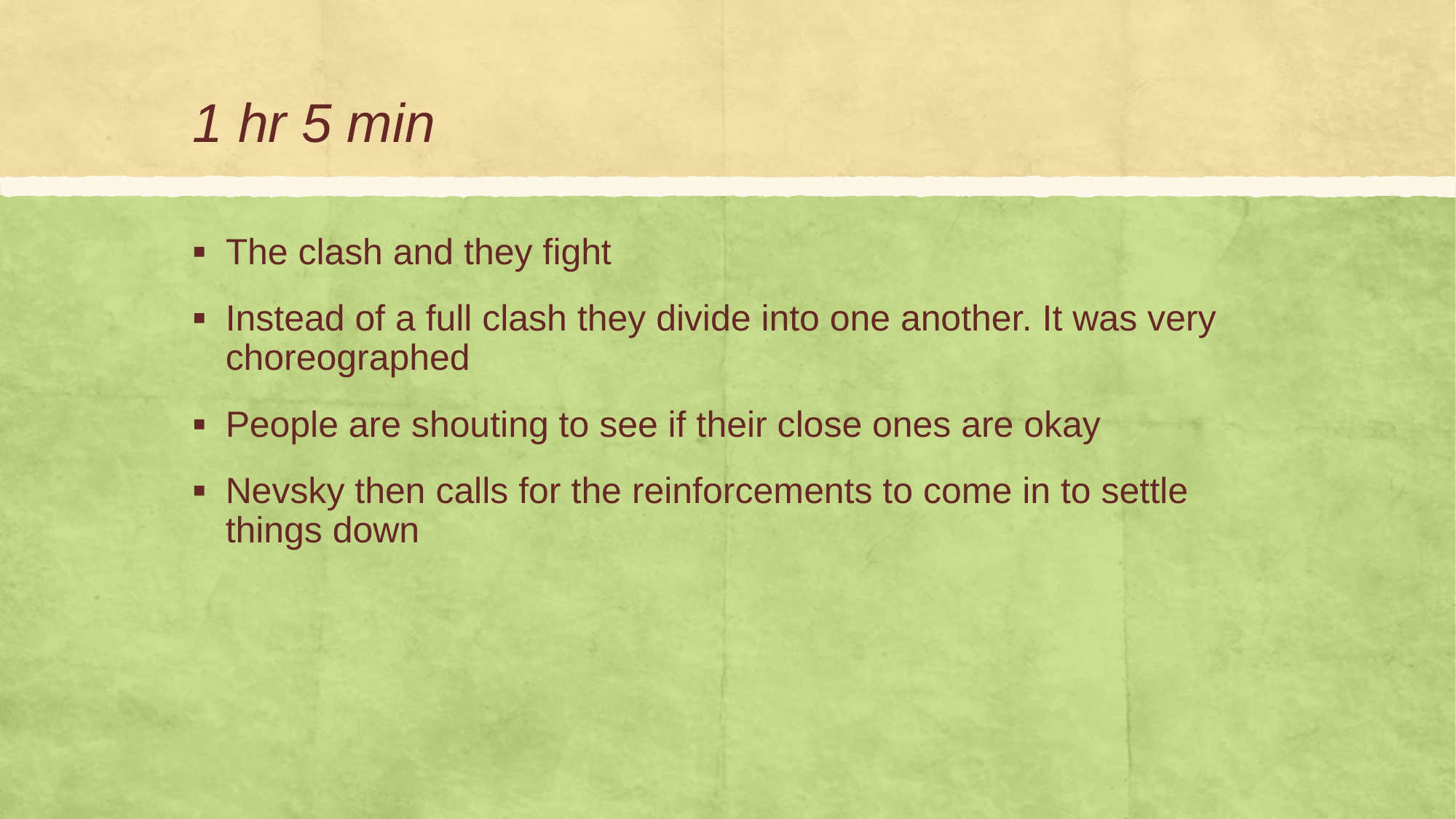

# 1 hr 5 min
The clash and they fight
Instead of a full clash they divide into one another. It was very choreographed
People are shouting to see if their close ones are okay
Nevsky then calls for the reinforcements to come in to settle things down